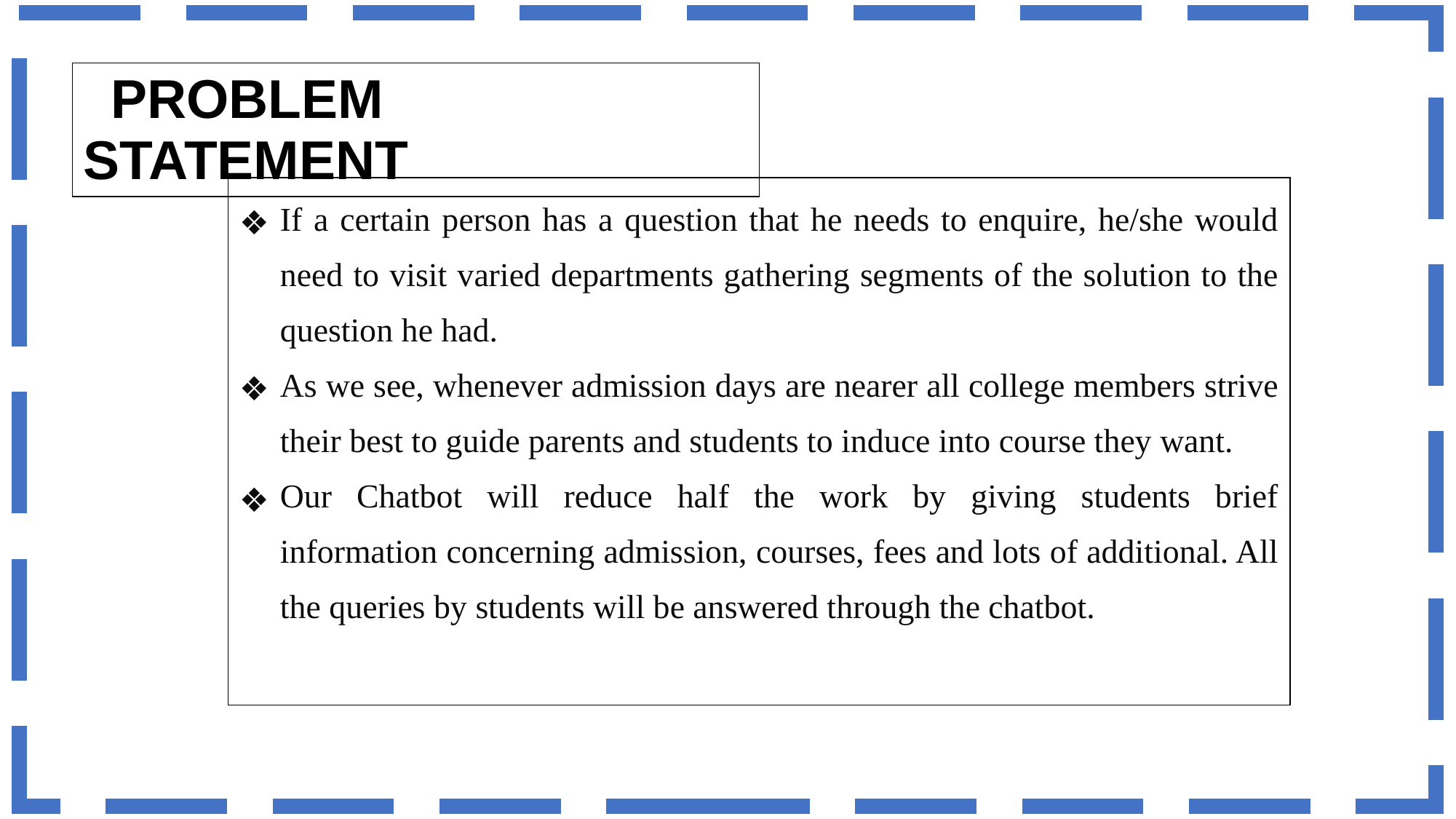

| PROBLEM STATEMENT |
| --- |
| If a certain person has a question that he needs to enquire, he/she would need to visit varied departments gathering segments of the solution to the question he had. As we see, whenever admission days are nearer all college members strive their best to guide parents and students to induce into course they want. Our Chatbot will reduce half the work by giving students brief information concerning admission, courses, fees and lots of additional. All the queries by students will be answered through the chatbot. |
| --- |